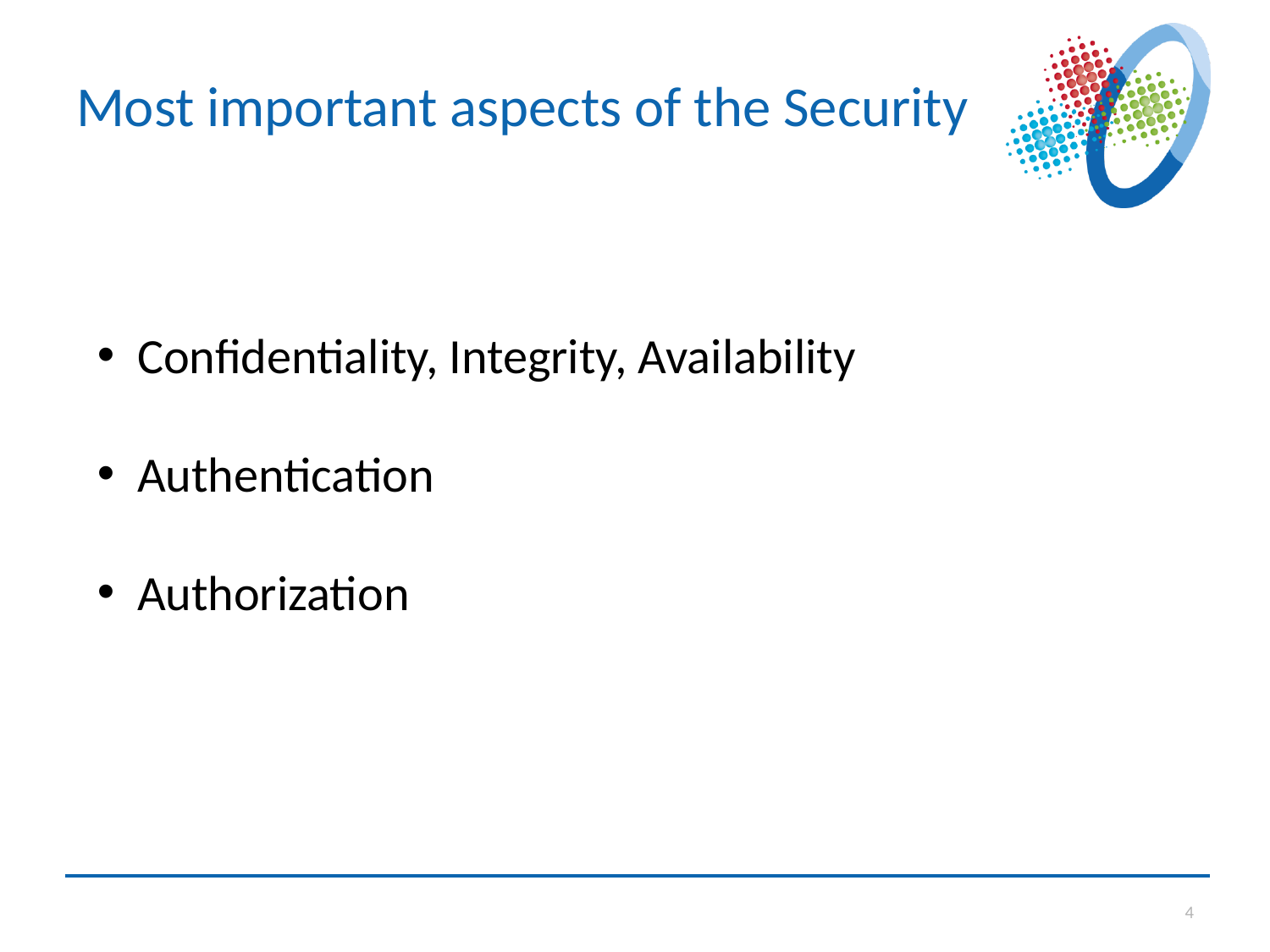

# Most important aspects of the Security

Confidentiality, Integrity, Availability

Authentication

Authorization
4